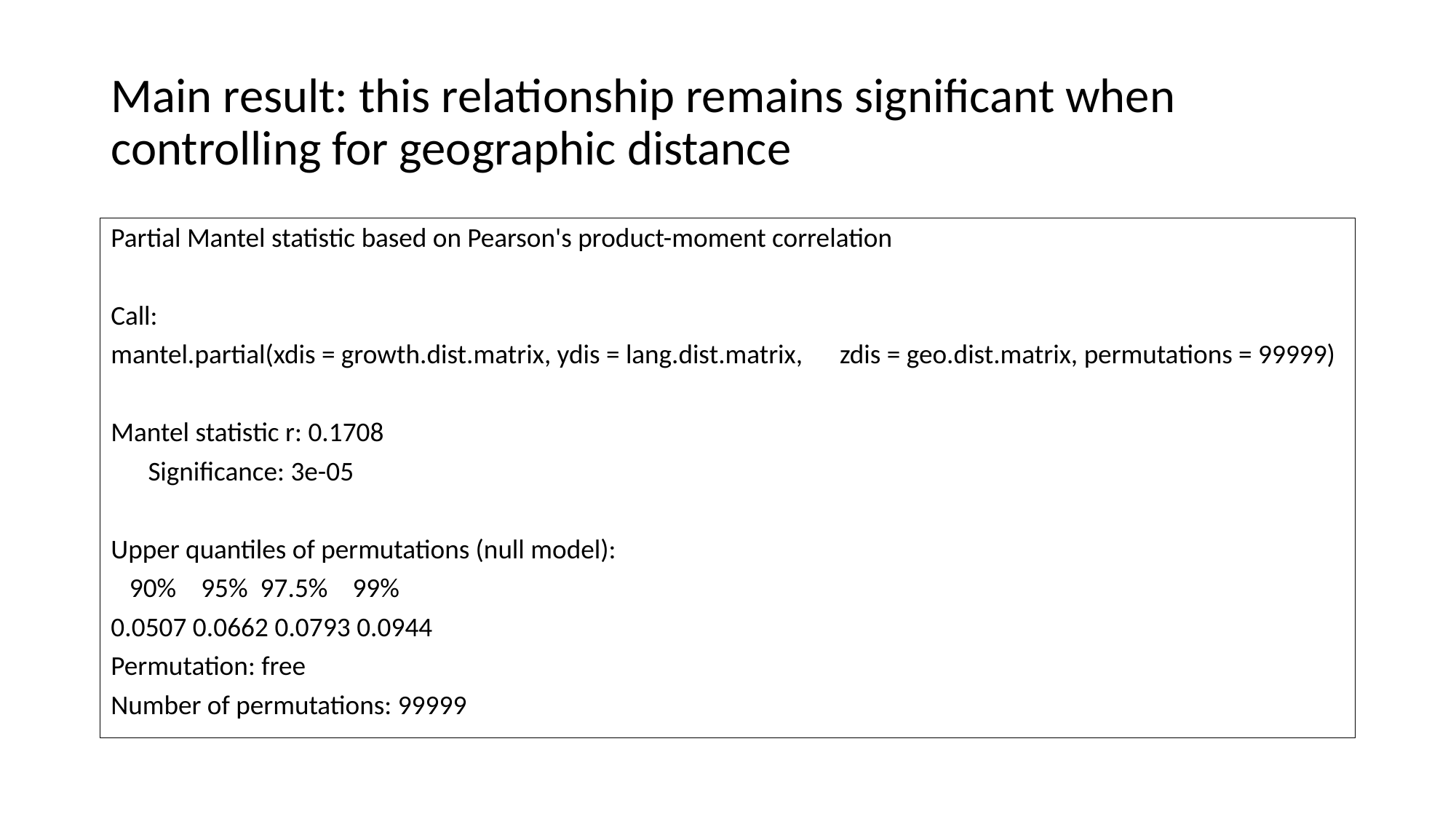

# Main result: this relationship remains significant when controlling for geographic distance
Partial Mantel statistic based on Pearson's product-moment correlation

Call:
mantel.partial(xdis = growth.dist.matrix, ydis = lang.dist.matrix,      zdis = geo.dist.matrix, permutations = 99999)

Mantel statistic r: 0.1708
      Significance: 3e-05

Upper quantiles of permutations (null model):
   90%    95%  97.5%    99%
0.0507 0.0662 0.0793 0.0944
Permutation: free
Number of permutations: 99999